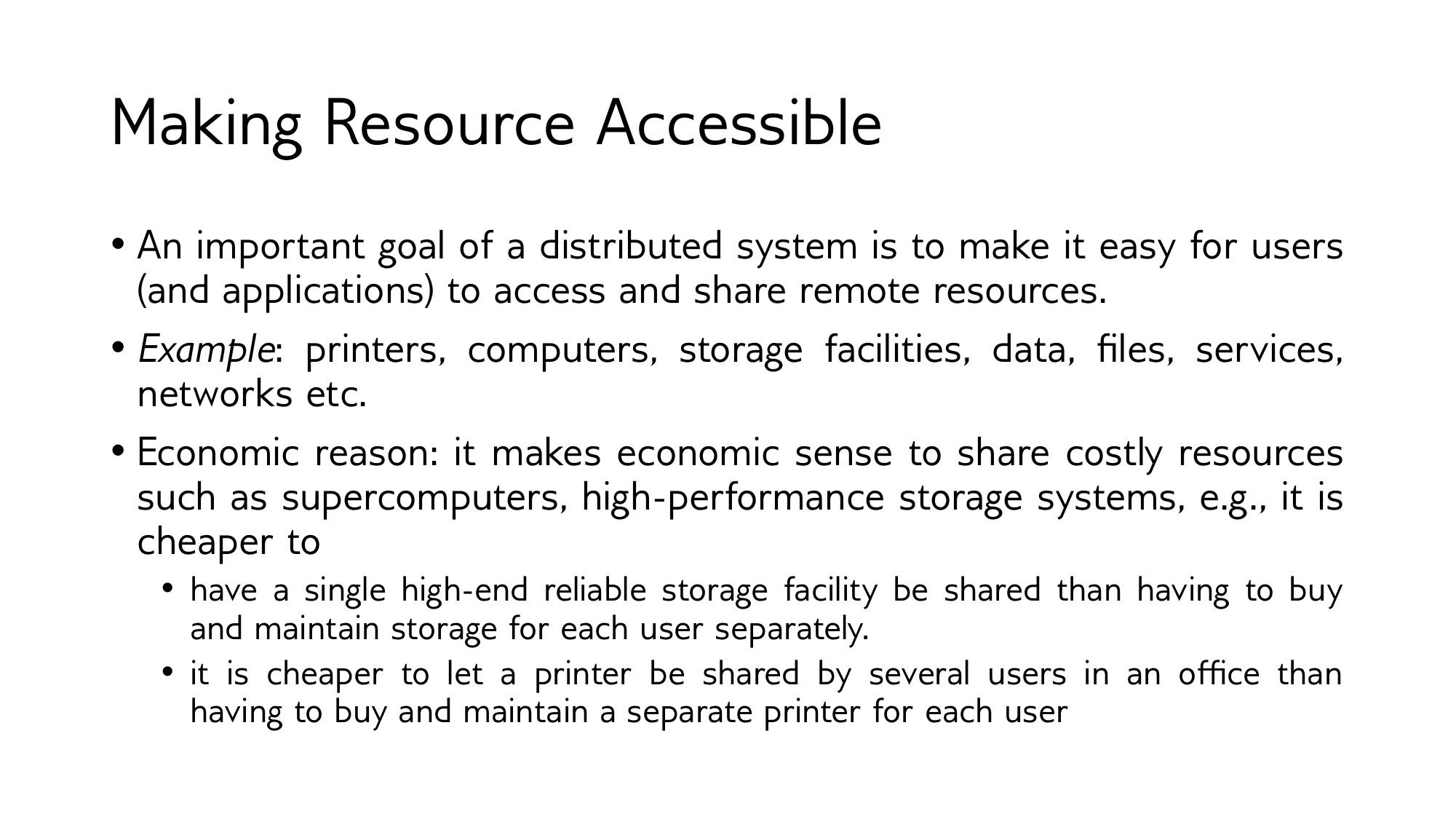

# Making Resource Accessible
An important goal of a distributed system is to make it easy for users (and applications) to access and share remote resources.
Example: printers, computers, storage facilities, data, files, services, networks etc.
Economic reason: it makes economic sense to share costly resources such as supercomputers, high-performance storage systems, e.g., it is cheaper to
have a single high-end reliable storage facility be shared than having to buy and maintain storage for each user separately.
it is cheaper to let a printer be shared by several users in an office than having to buy and maintain a separate printer for each user